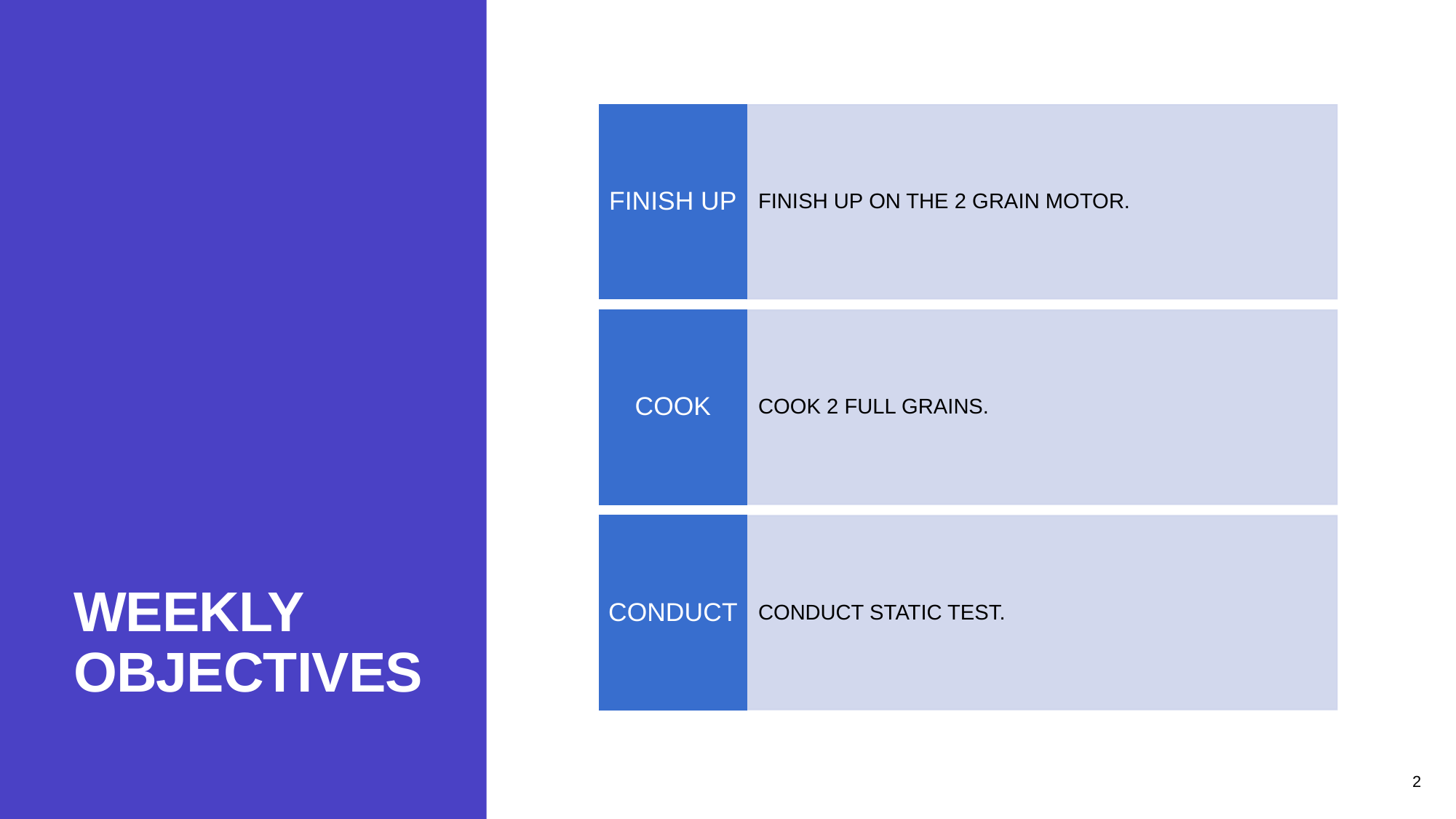

# WEEKLY OBJECTIVES
FINISH UP ON THE 2 GRAIN MOTOR.
FINISH UP
COOK 2 FULL GRAINS.
COOK
CONDUCT STATIC TEST.
CONDUCT
2